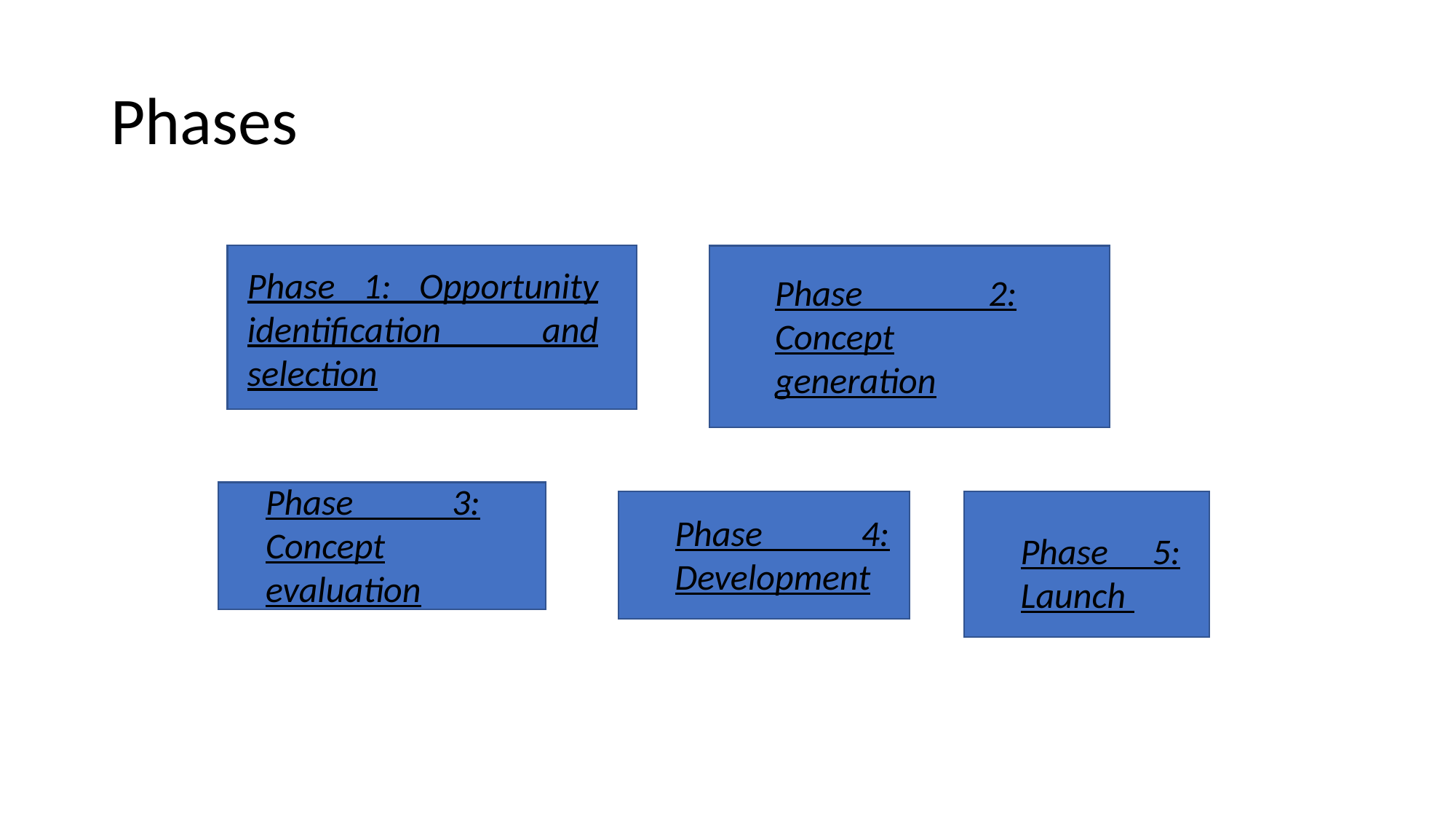

# Phases

Phase 1: Opportunity identification and selection
Phase 2: Concept generation
Phase 3: Concept evaluation

Phase 4: Development
Phase 5: Launch